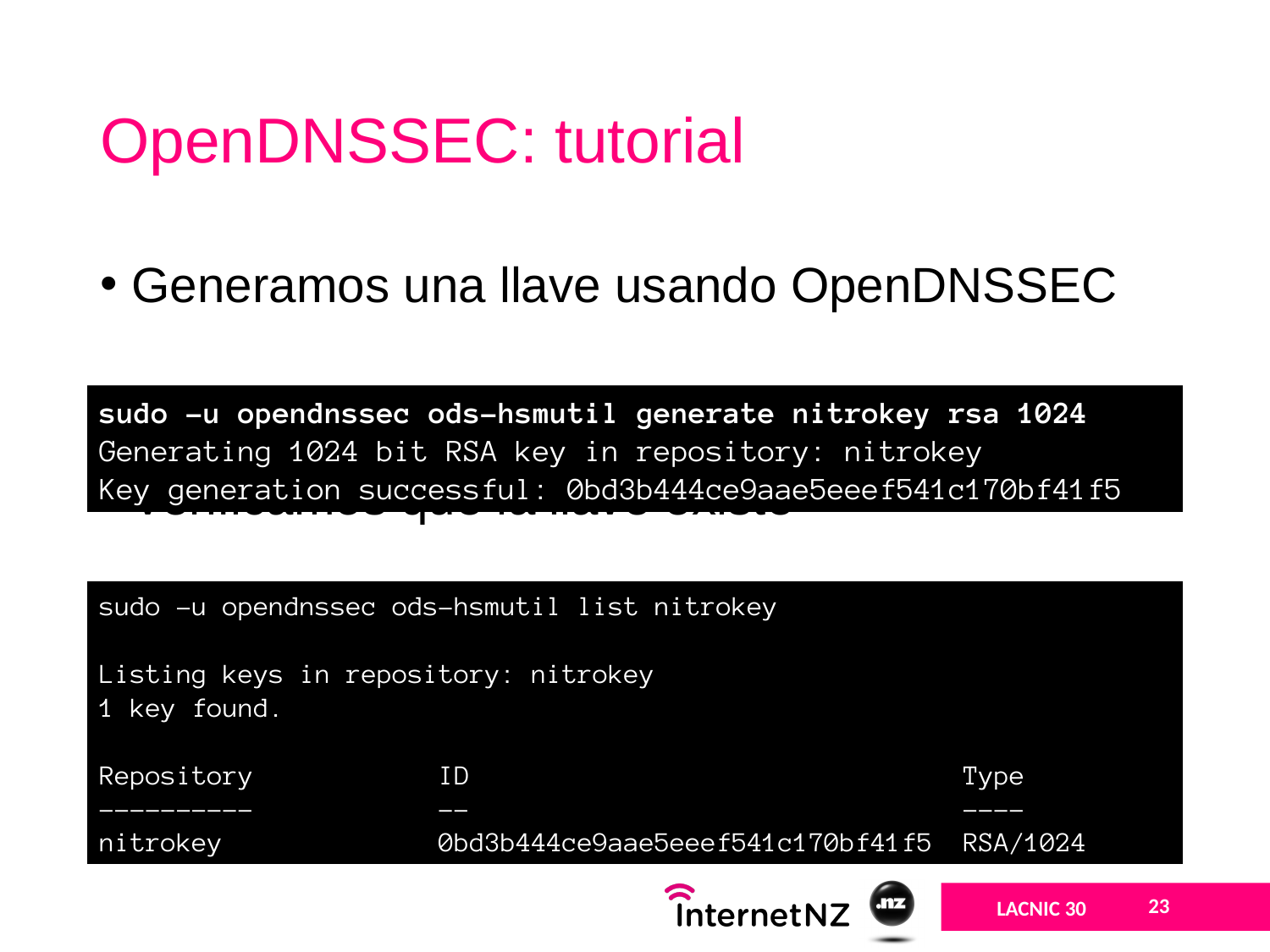

# OpenDNSSEC: tutorial
Generamos una llave usando OpenDNSSEC

Verificamos que la llave existe
sudo -u opendnssec ods-hsmutil generate nitrokey rsa 1024
Generating 1024 bit RSA key in repository: nitrokey
Key generation successful: 0bd3b444ce9aae5eeef541c170bf41f5
sudo -u opendnssec ods-hsmutil list nitrokey

Listing keys in repository: nitrokey
1 key found.

Repository            ID                                Type
----------            --                                ----
nitrokey              0bd3b444ce9aae5eeef541c170bf41f5  RSA/1024
23
LACNIC 30